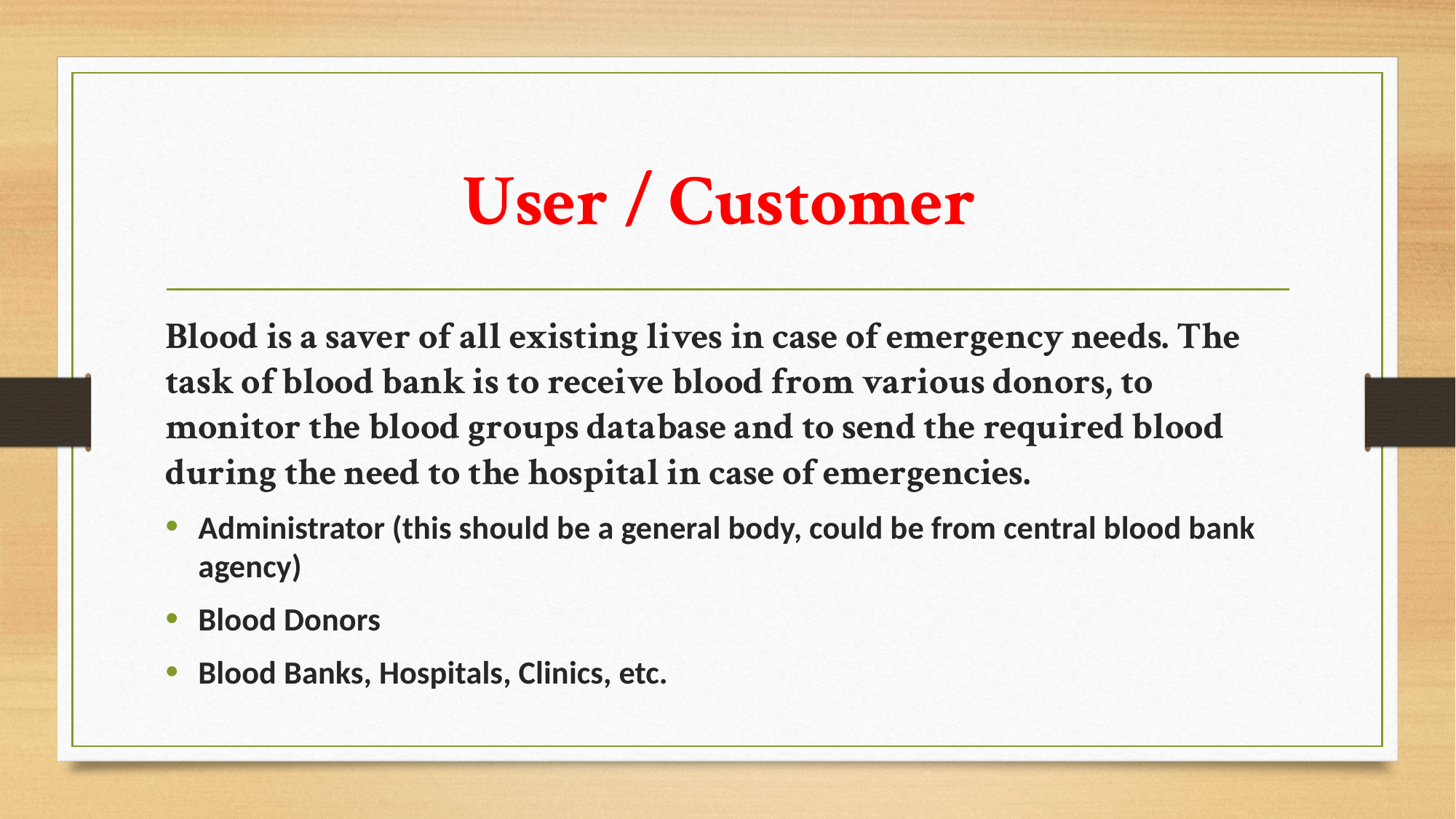

# User / Customer
Blood is a saver of all existing lives in case of emergency needs. The task of blood bank is to receive blood from various donors, to monitor the blood groups database and to send the required blood during the need to the hospital in case of emergencies.
Administrator (this should be a general body, could be from central blood bank agency)
Blood Donors
Blood Banks, Hospitals, Clinics, etc.